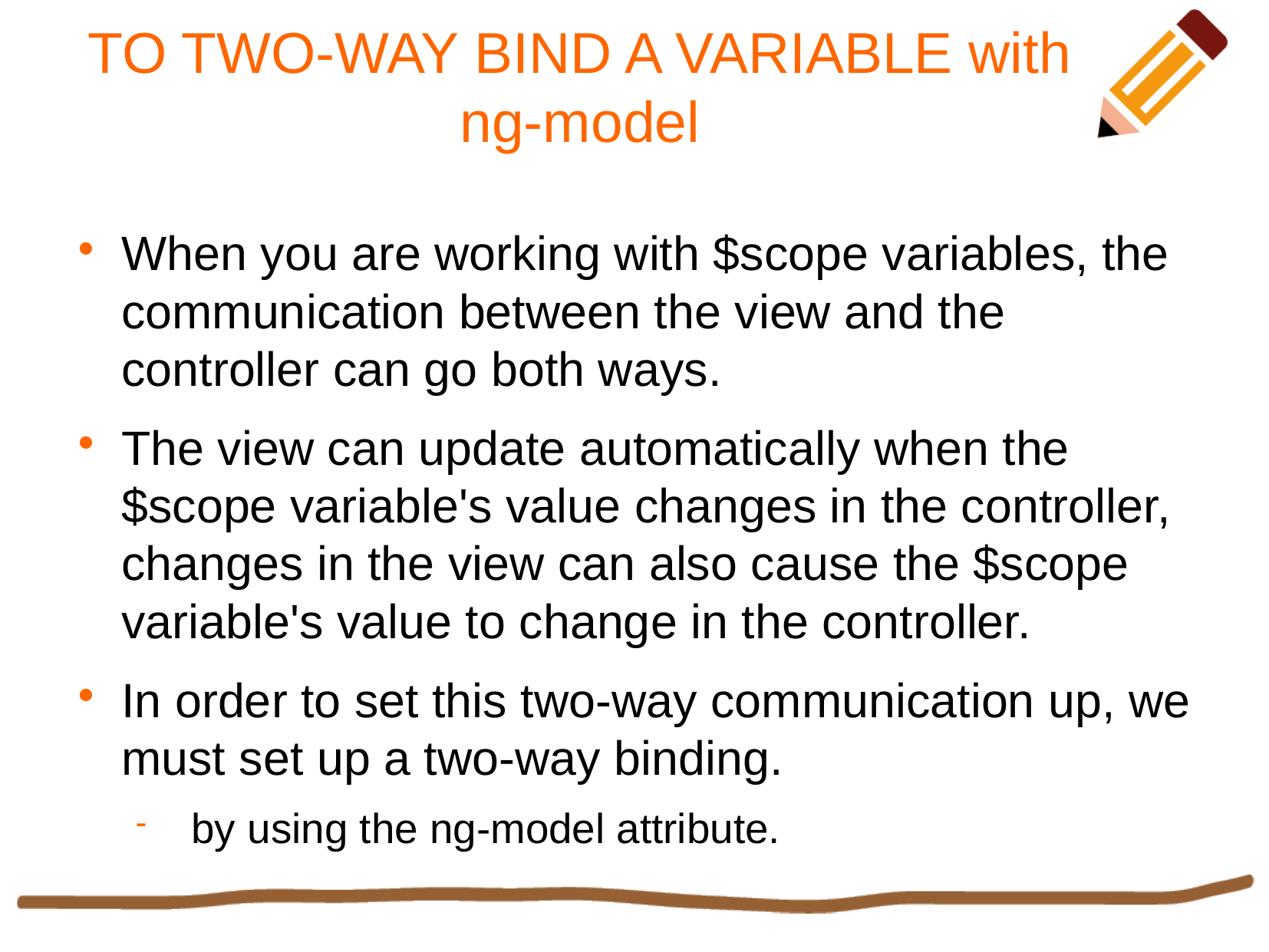

TO TWO-WAY BIND A VARIABLE with ng-model
When you are working with $scope variables, the communication between the view and the controller can go both ways.
The view can update automatically when the $scope variable's value changes in the controller, changes in the view can also cause the $scope variable's value to change in the controller.
In order to set this two-way communication up, we must set up a two-way binding.
 by using the ng-model attribute.